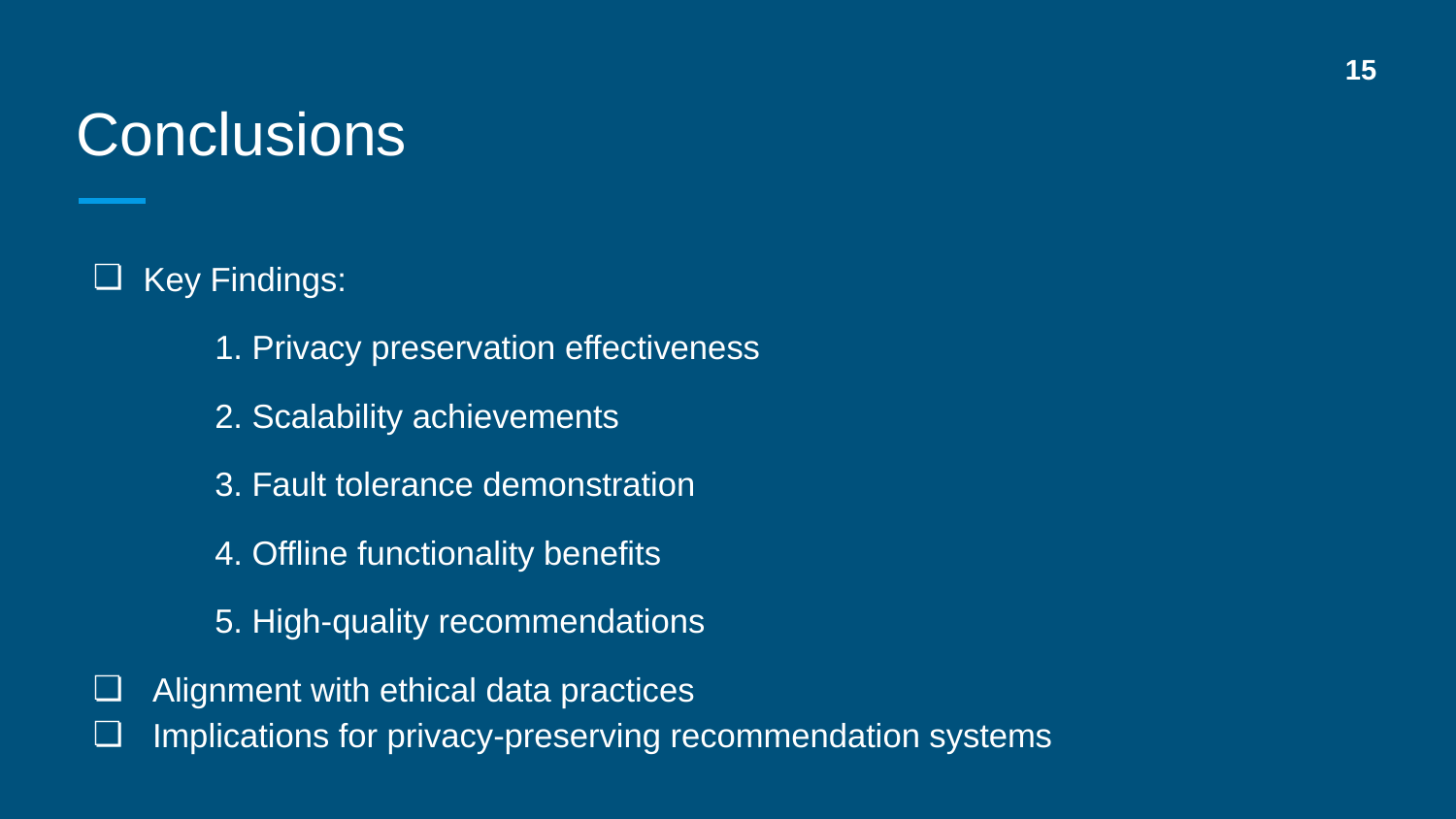

15
# Conclusions
Key Findings:
               1. Privacy preservation effectiveness
               2. Scalability achievements
               3. Fault tolerance demonstration
               4. Offline functionality benefits
               5. High-quality recommendations
 Alignment with ethical data practices
 Implications for privacy-preserving recommendation systems